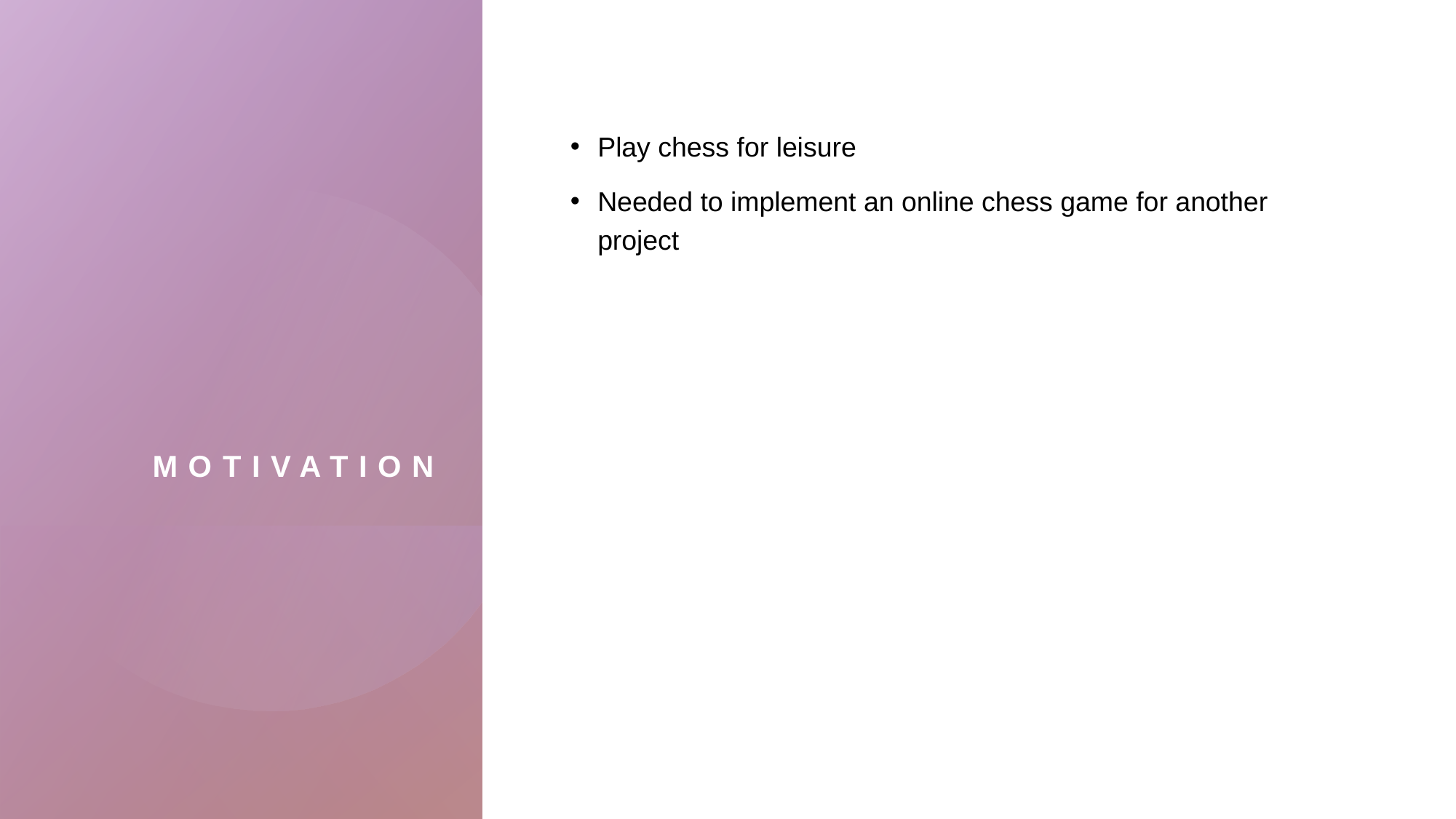

# motivation
Play chess for leisure
Needed to implement an online chess game for another project